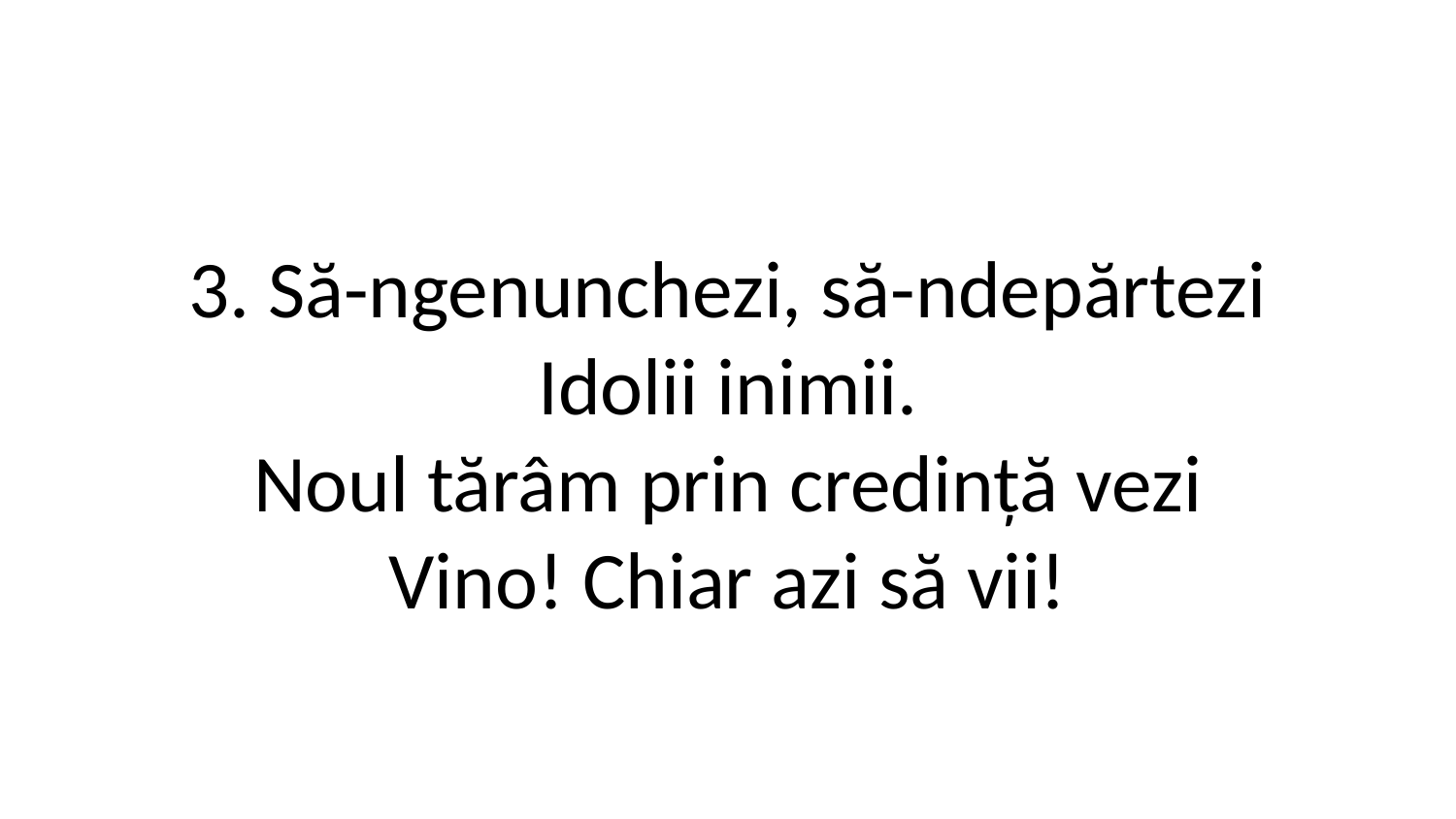

3. Să-ngenunchezi, să-ndepărtezi
Idolii inimii.
Noul tărâm prin credință vezi
Vino! Chiar azi să vii!